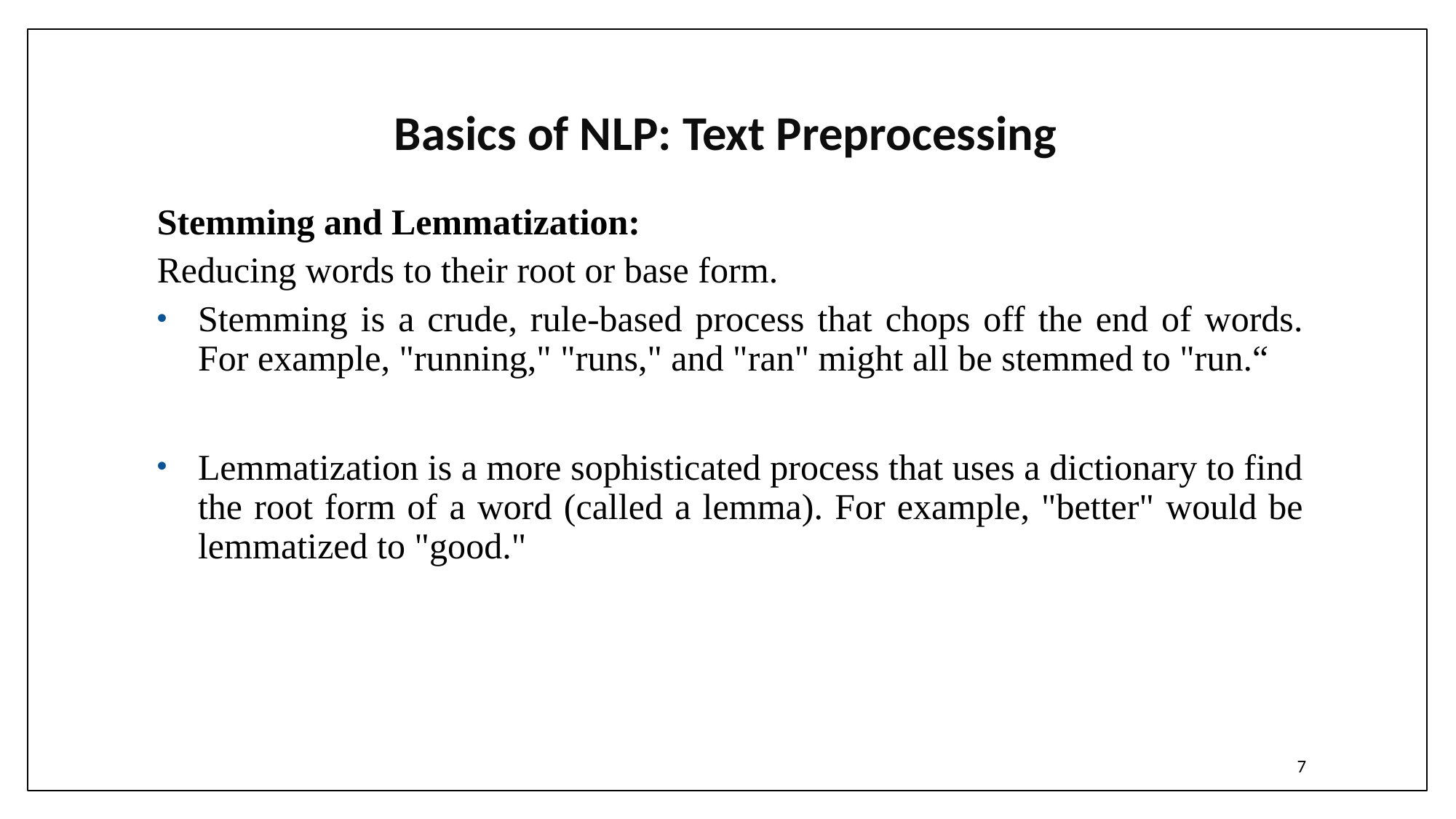

# Basics of NLP: Text Preprocessing
Stemming and Lemmatization:
Reducing words to their root or base form.
Stemming is a crude, rule-based process that chops off the end of words. For example, "running," "runs," and "ran" might all be stemmed to "run.“

Lemmatization is a more sophisticated process that uses a dictionary to find the root form of a word (called a lemma). For example, "better" would be lemmatized to "good."
7